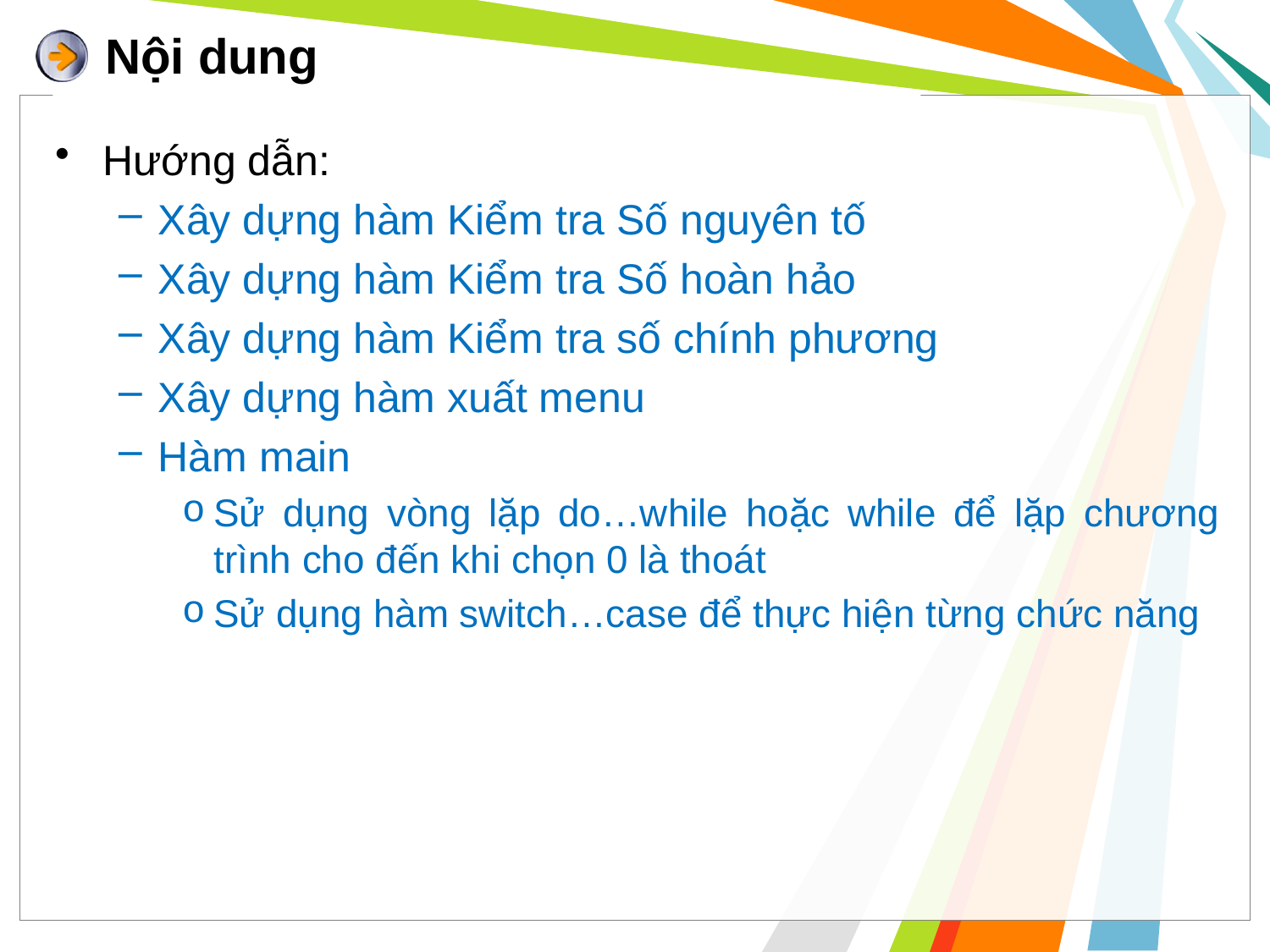

# Nội dung
Hướng dẫn:
Xây dựng hàm Kiểm tra Số nguyên tố
Xây dựng hàm Kiểm tra Số hoàn hảo
Xây dựng hàm Kiểm tra số chính phương
Xây dựng hàm xuất menu
Hàm main
Sử dụng vòng lặp do…while hoặc while để lặp chương trình cho đến khi chọn 0 là thoát
Sử dụng hàm switch…case để thực hiện từng chức năng